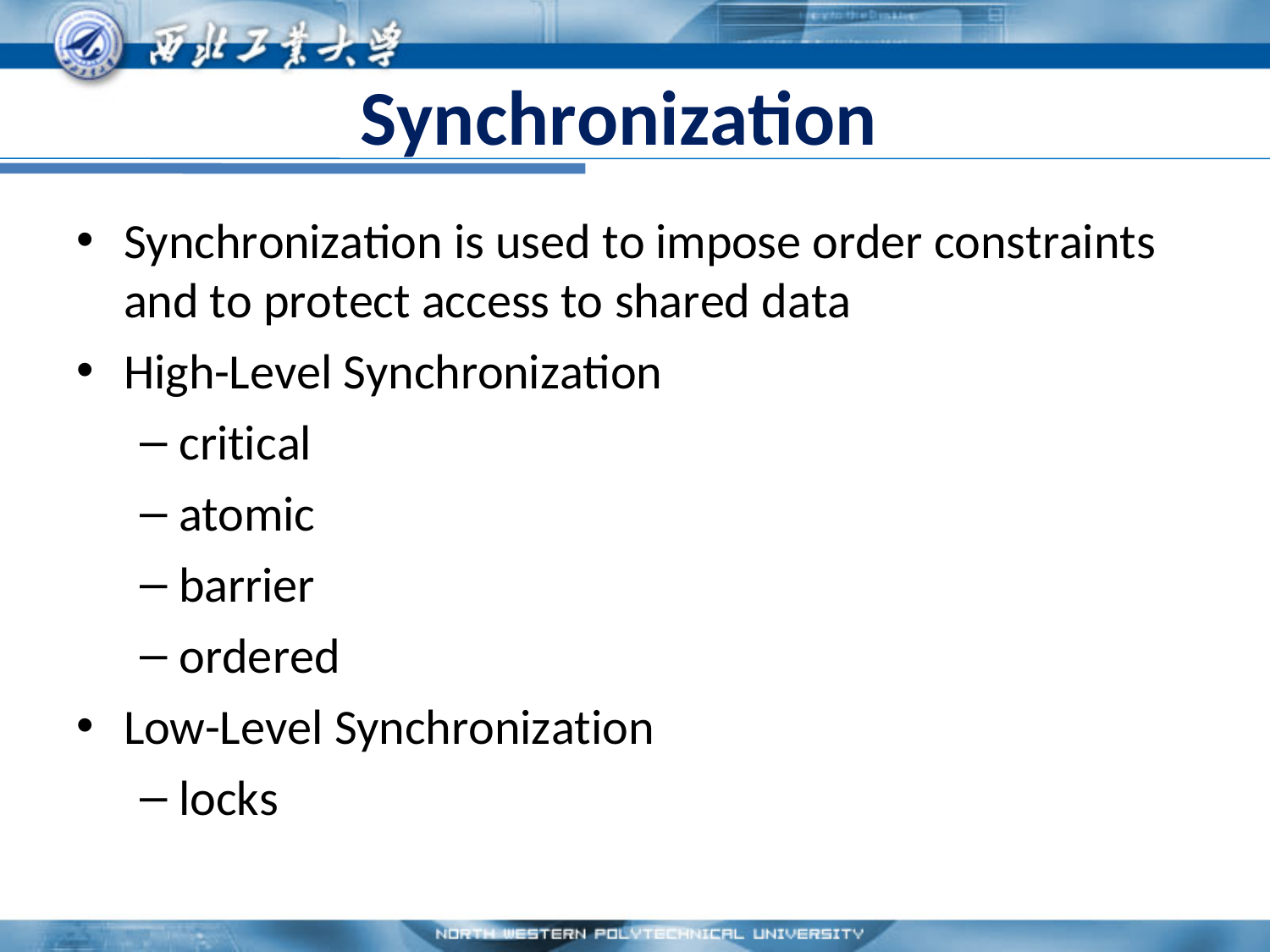

# Synchronization
Synchronization is used to impose order constraints
and to protect access to shared data
High-Level Synchronization
critical
atomic
barrier
ordered
Low-Level Synchronization
locks